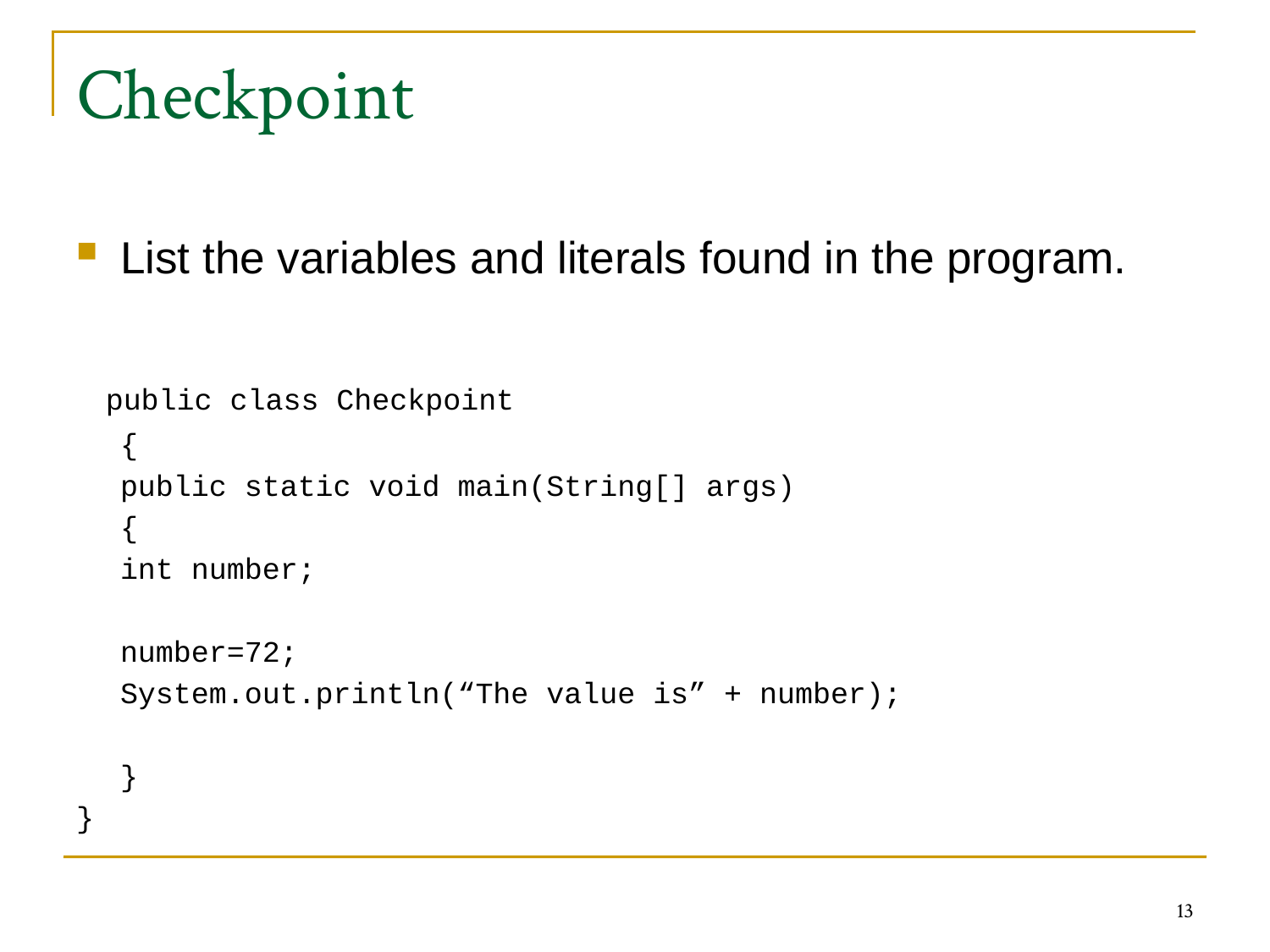

# Checkpoint
List the variables and literals found in the program.

 public class Checkpoint
	{
		public static void main(String[] args)
		{
			int number;

			number=72;
			System.out.println(“The value is” + number);

		}
}
13